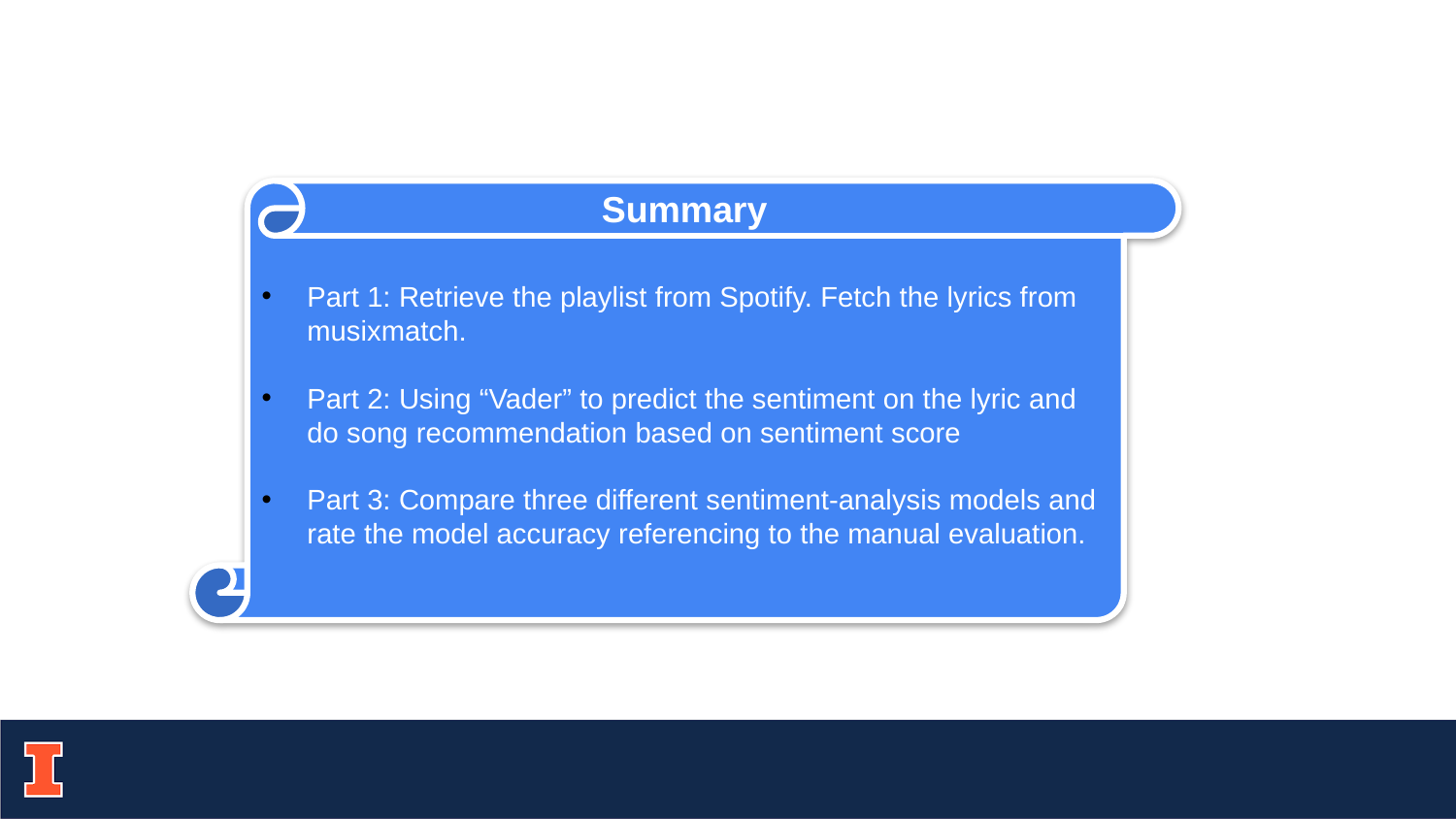

Summary
Part 1: Retrieve the playlist from Spotify. Fetch the lyrics from musixmatch.

Part 2: Using “Vader” to predict the sentiment on the lyric and do song recommendation based on sentiment score

Part 3: Compare three different sentiment-analysis models and rate the model accuracy referencing to the manual evaluation.